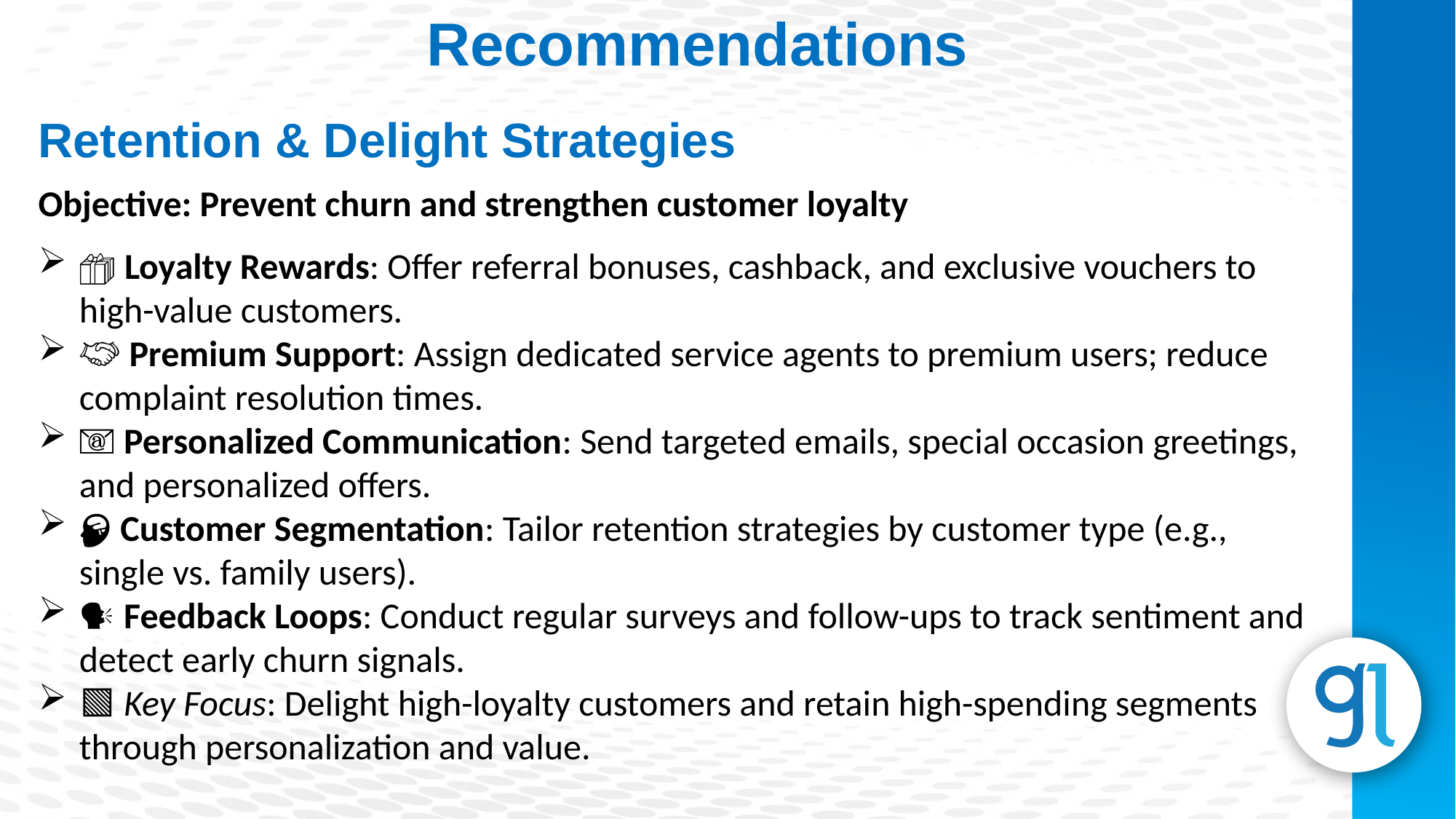

Recommendations
Retention & Delight Strategies
Objective: Prevent churn and strengthen customer loyalty

🎁 Loyalty Rewards: Offer referral bonuses, cashback, and exclusive vouchers to high-value customers.
🤝 Premium Support: Assign dedicated service agents to premium users; reduce complaint resolution times.
📧 Personalized Communication: Send targeted emails, special occasion greetings, and personalized offers.
🧠 Customer Segmentation: Tailor retention strategies by customer type (e.g., single vs. family users).
🗣️ Feedback Loops: Conduct regular surveys and follow-ups to track sentiment and detect early churn signals.
🟩 Key Focus: Delight high-loyalty customers and retain high-spending segments through personalization and value.